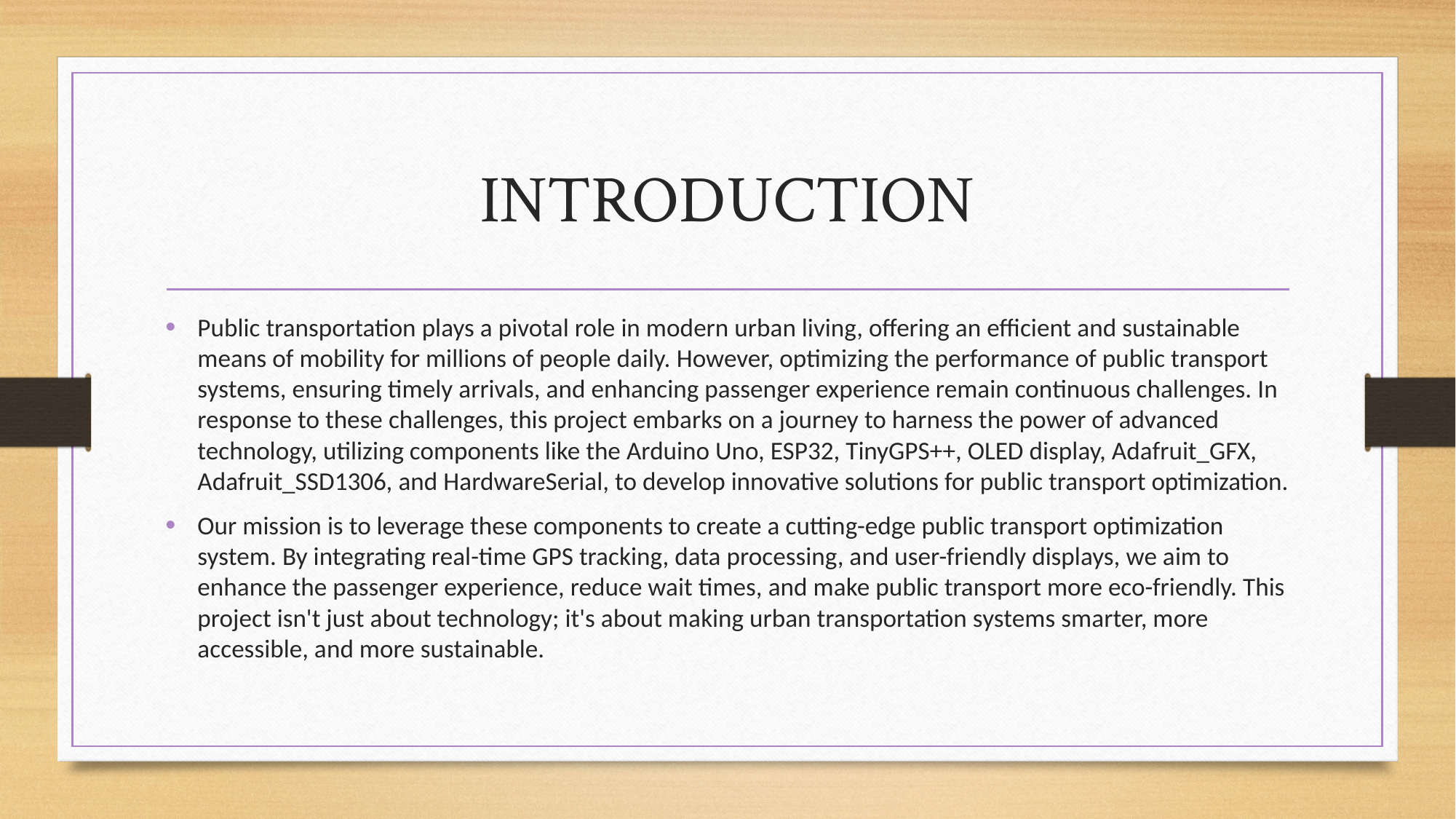

# INTRODUCTION
Public transportation plays a pivotal role in modern urban living, offering an efficient and sustainable means of mobility for millions of people daily. However, optimizing the performance of public transport systems, ensuring timely arrivals, and enhancing passenger experience remain continuous challenges. In response to these challenges, this project embarks on a journey to harness the power of advanced technology, utilizing components like the Arduino Uno, ESP32, TinyGPS++, OLED display, Adafruit_GFX, Adafruit_SSD1306, and HardwareSerial, to develop innovative solutions for public transport optimization.
Our mission is to leverage these components to create a cutting-edge public transport optimization system. By integrating real-time GPS tracking, data processing, and user-friendly displays, we aim to enhance the passenger experience, reduce wait times, and make public transport more eco-friendly. This project isn't just about technology; it's about making urban transportation systems smarter, more accessible, and more sustainable.